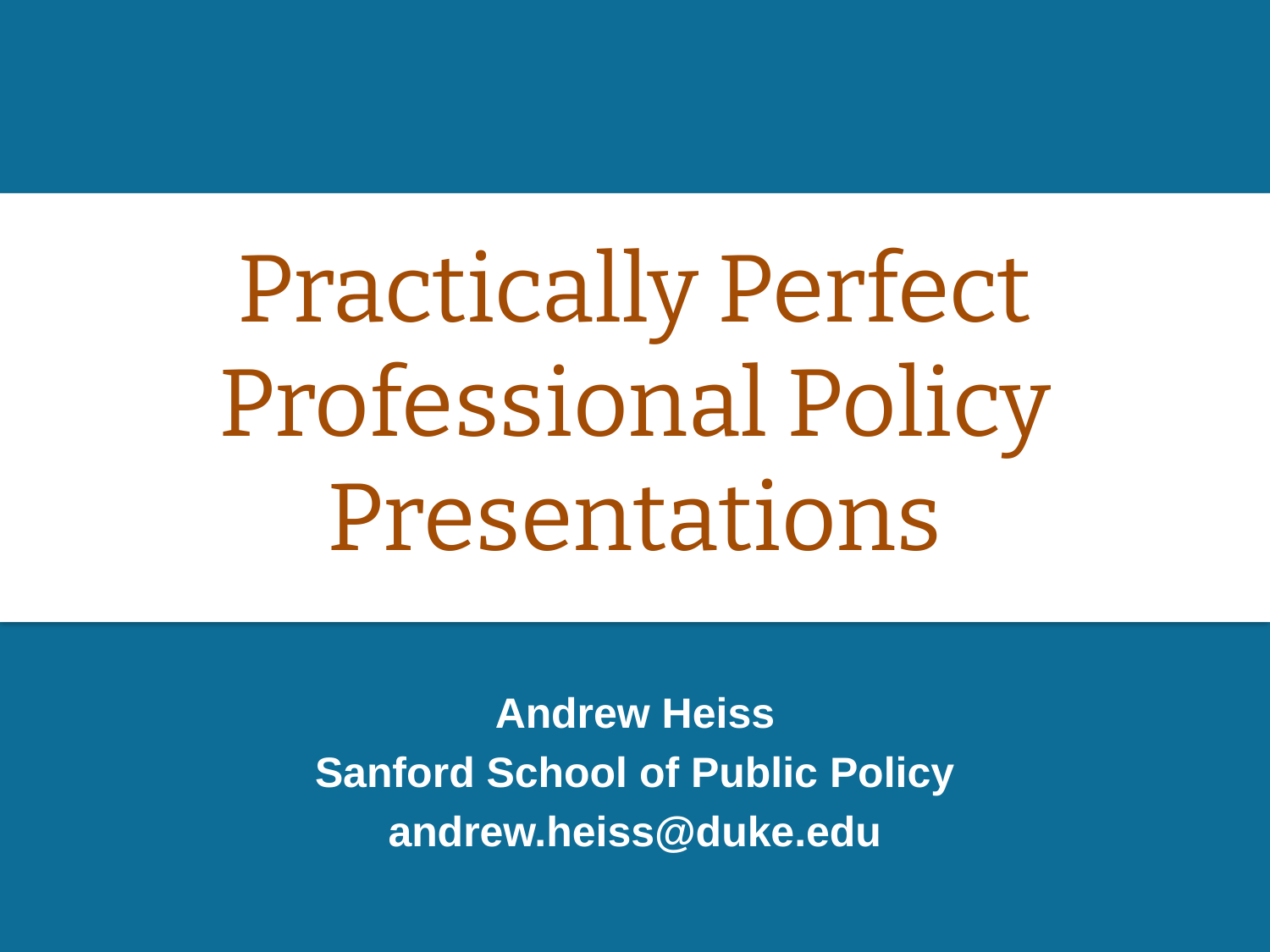

# Practically Perfect Professional Policy Presentations
Andrew Heiss
Sanford School of Public Policy
andrew.heiss@duke.edu